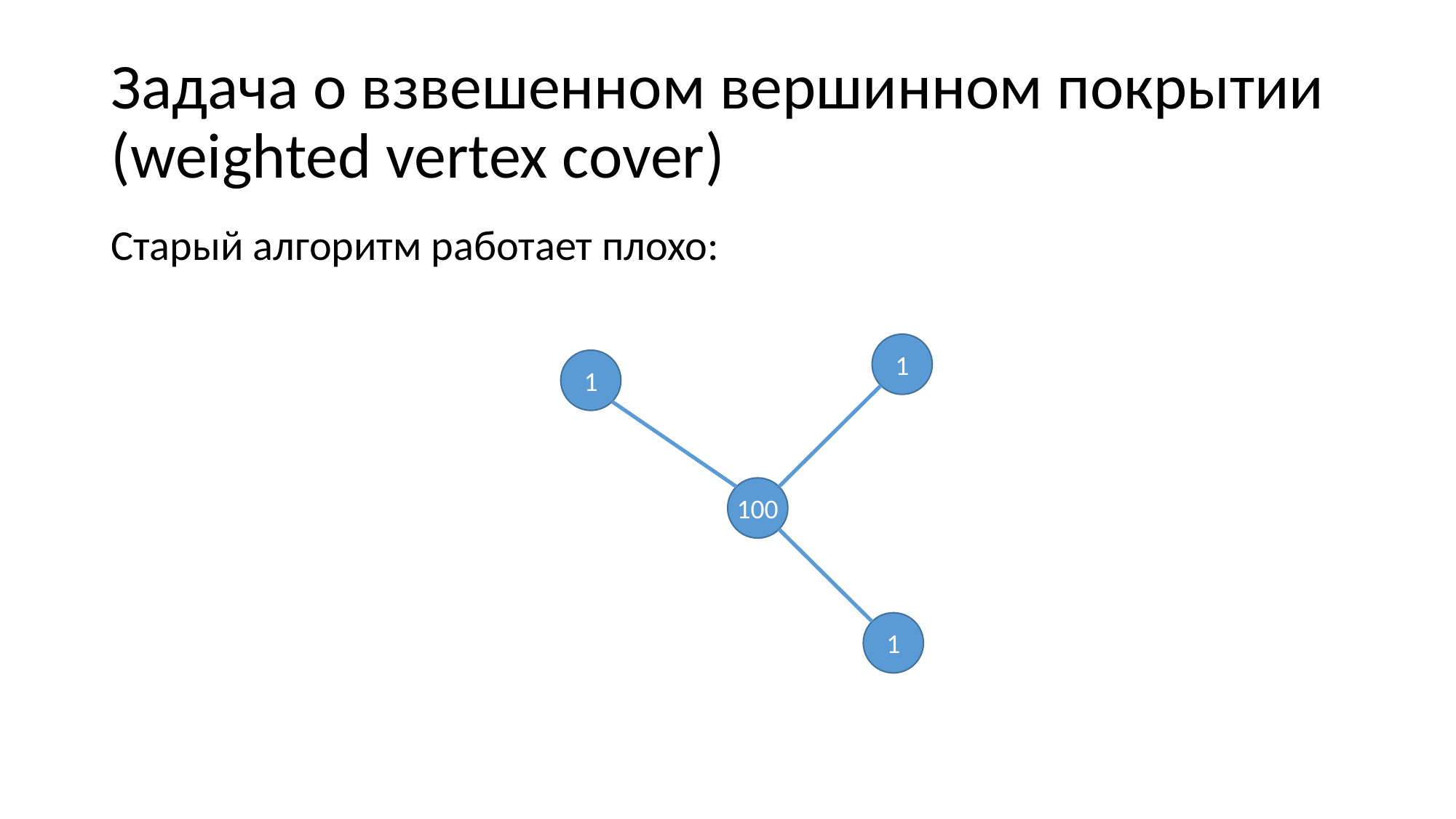

# Задача о взвешенном вершинном покрытии (weighted vertex cover)
Старый алгоритм работает плохо:

1
1
100
1